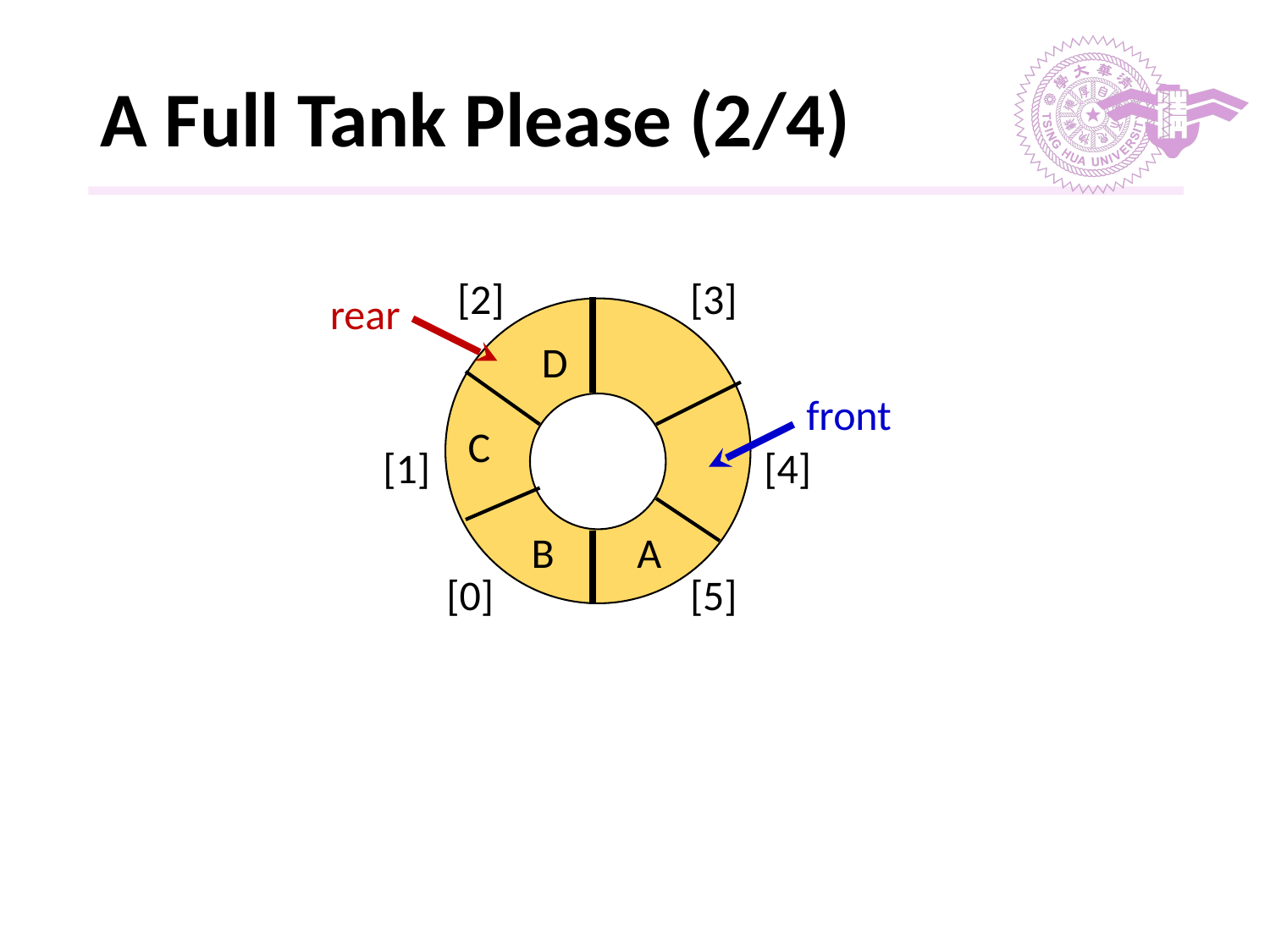

# A Full Tank Please (2/4)
[2]
[3]

[1]
[4]
[0]
[5]
 rear
D
front
C
B
A